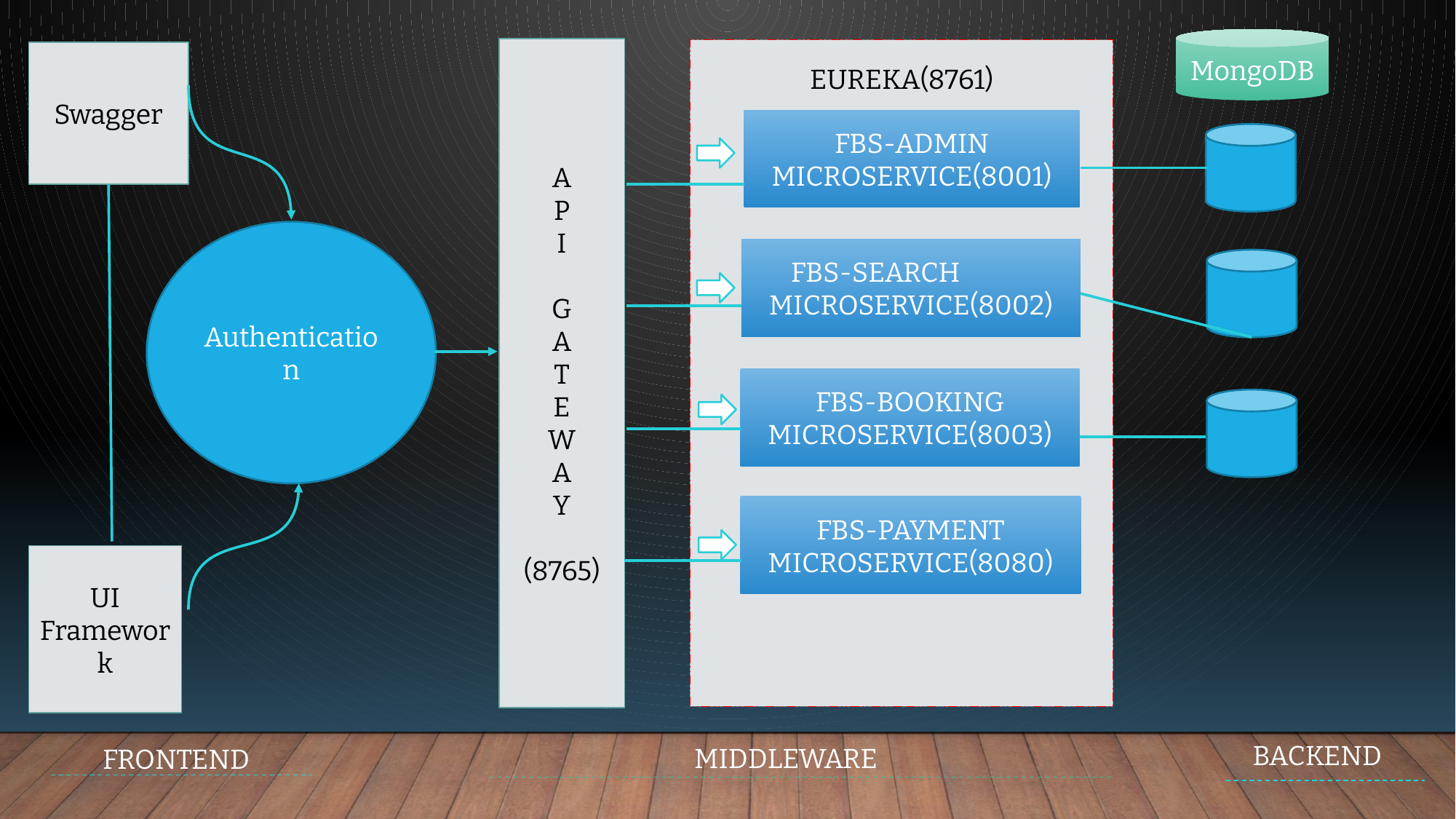

MongoDB
A
P
I

G
A
T
E
W
A
Y

(8765)
EUREKA(8761)

Swagger
FBS-ADMIN
MICROSERVICE(8001)

Authentication
FBS-SEARCH
MICROSERVICE(8002)

FBS-BOOKING
MICROSERVICE(8003)

FBS-PAYMENT
MICROSERVICE(8080)

UI Framework
BACKEND
MIDDLEWARE
FRONTEND